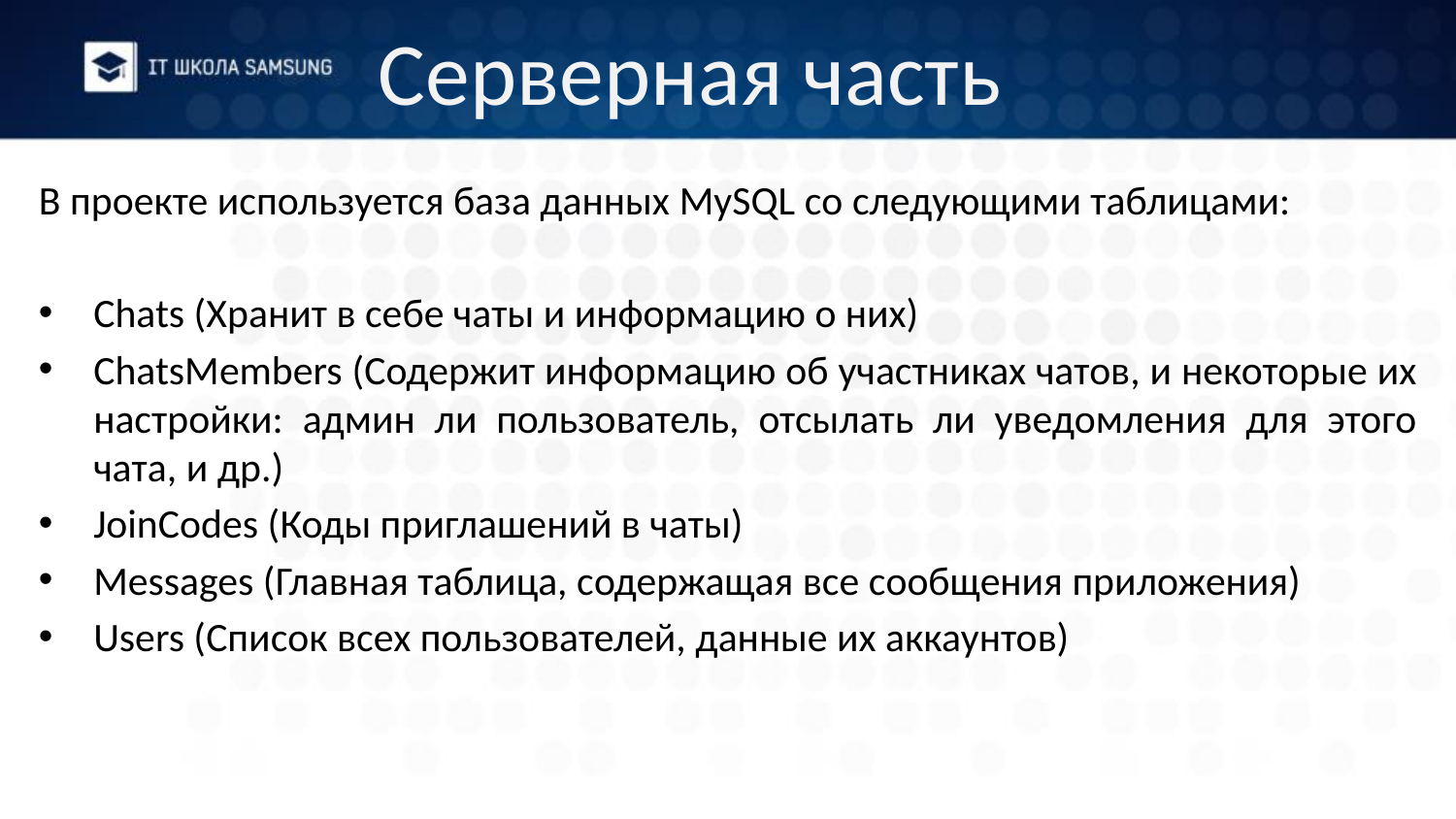

Серверная часть
В проекте используется база данных MySQL со следующими таблицами:

Chats (Хранит в себе чаты и информацию о них)
ChatsMembers (Содержит информацию об участниках чатов, и некоторые их настройки: админ ли пользователь, отсылать ли уведомления для этого чата, и др.)
JoinCodes (Коды приглашений в чаты)
Messages (Главная таблица, содержащая все сообщения приложения)
Users (Список всех пользователей, данные их аккаунтов)